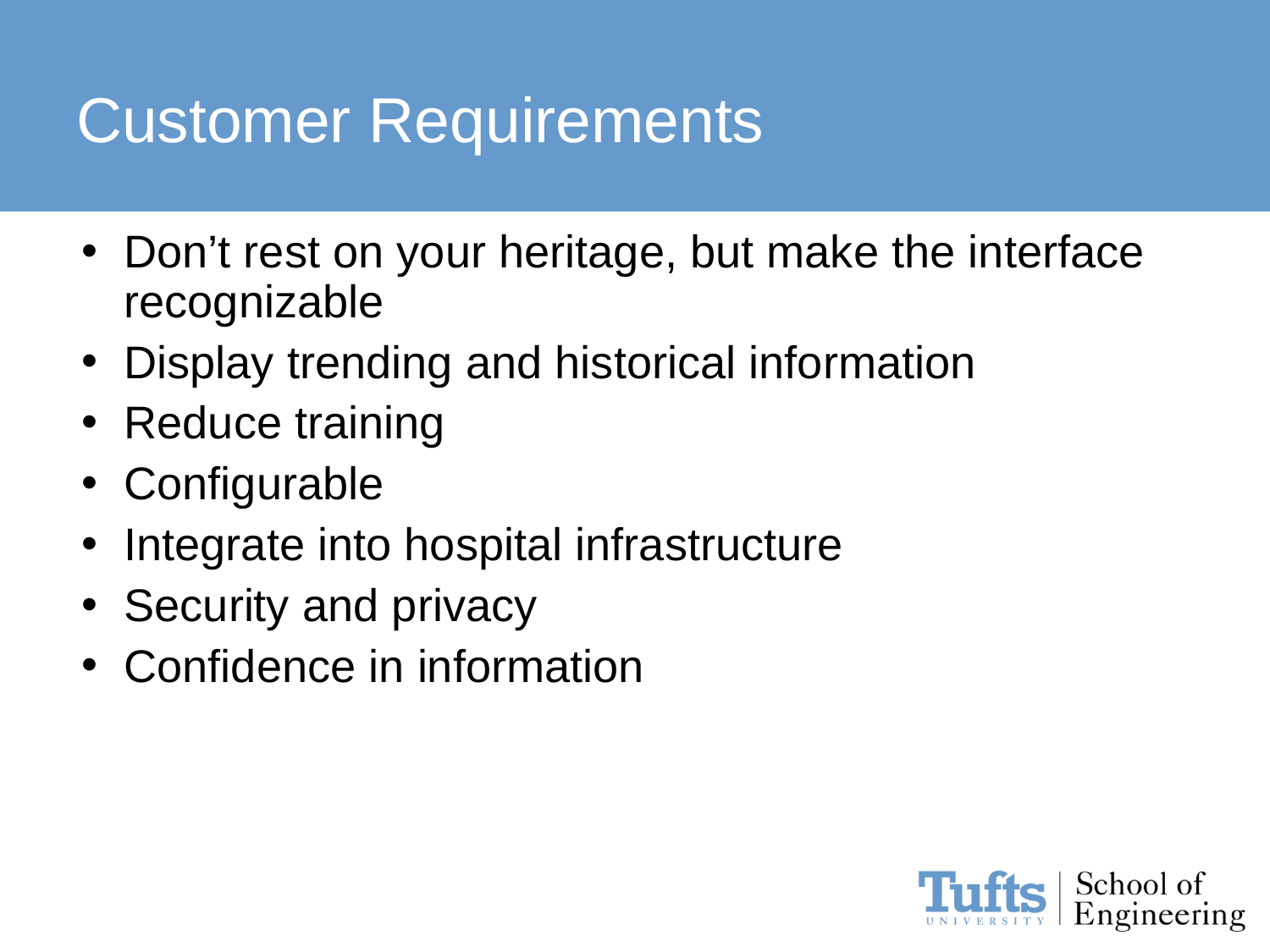

# Customer Requirements
Don’t rest on your heritage, but make the interface recognizable
Display trending and historical information
Reduce training
Configurable
Integrate into hospital infrastructure
Security and privacy
Confidence in information